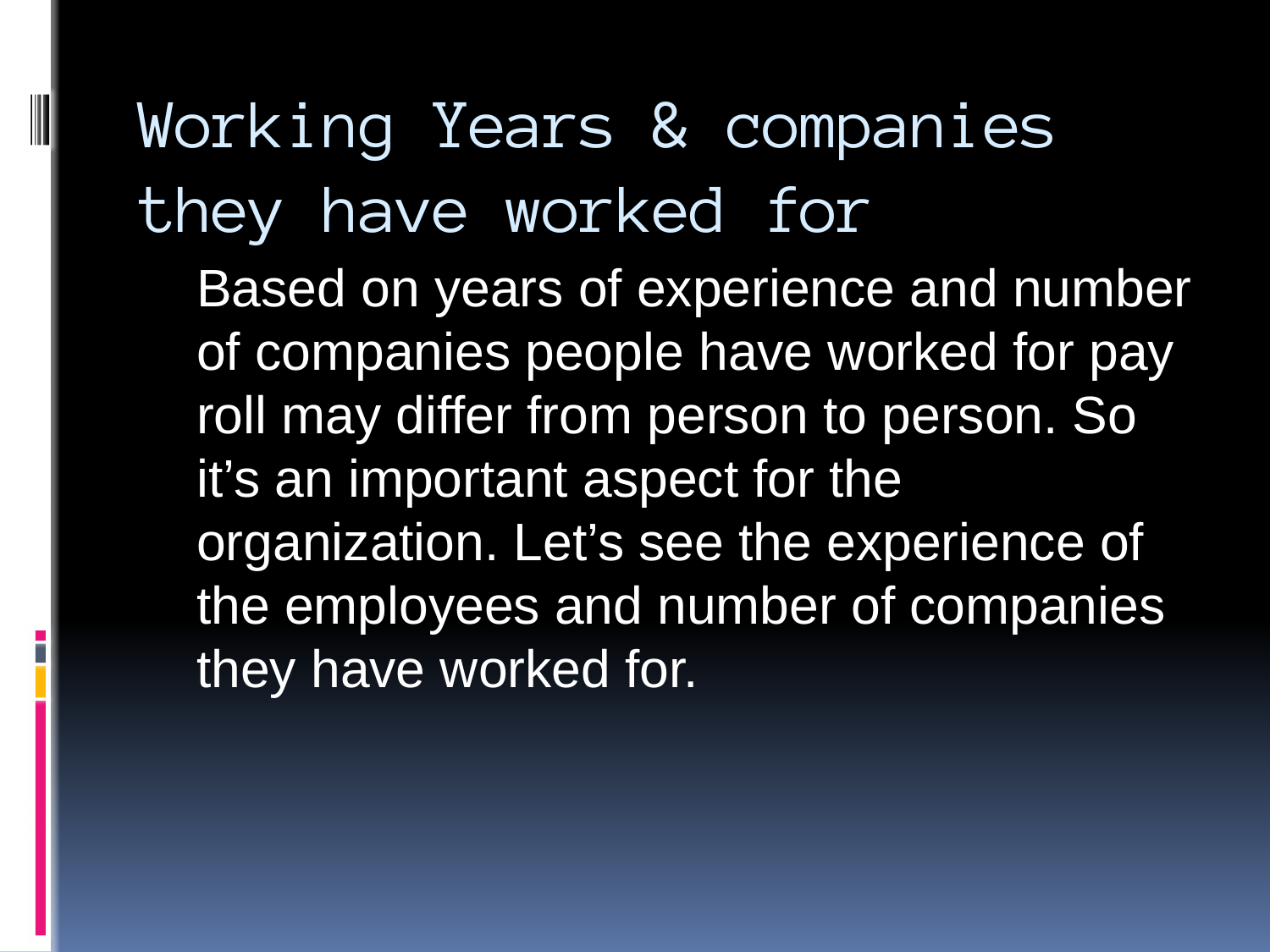

# Working Years & companies they have worked for
	Based on years of experience and number of companies people have worked for pay roll may differ from person to person. So it’s an important aspect for the organization. Let’s see the experience of the employees and number of companies they have worked for.